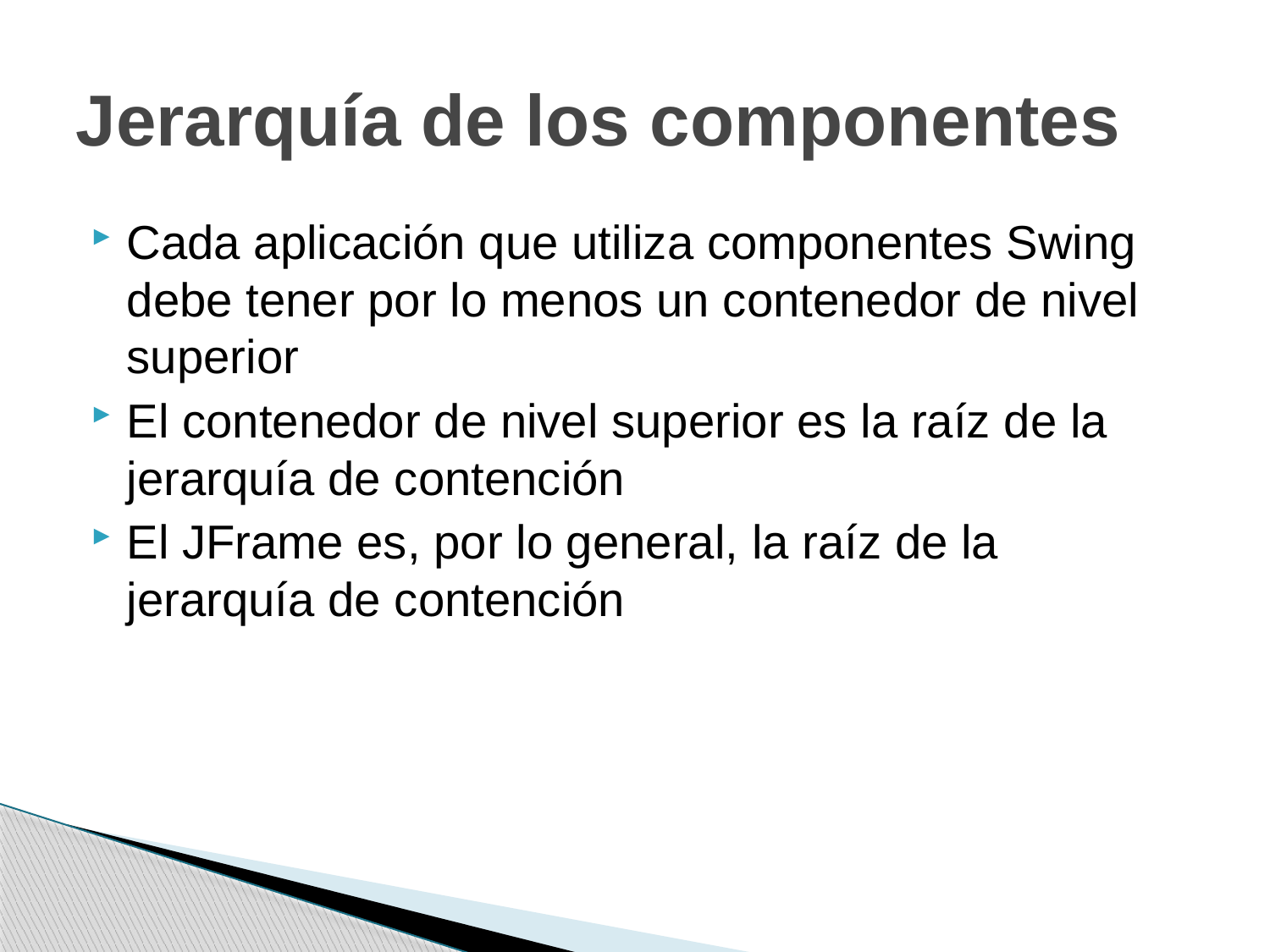

# Jerarquía de los componentes
Cada aplicación que utiliza componentes Swing debe tener por lo menos un contenedor de nivel superior
El contenedor de nivel superior es la raíz de la jerarquía de contención
El JFrame es, por lo general, la raíz de la jerarquía de contención